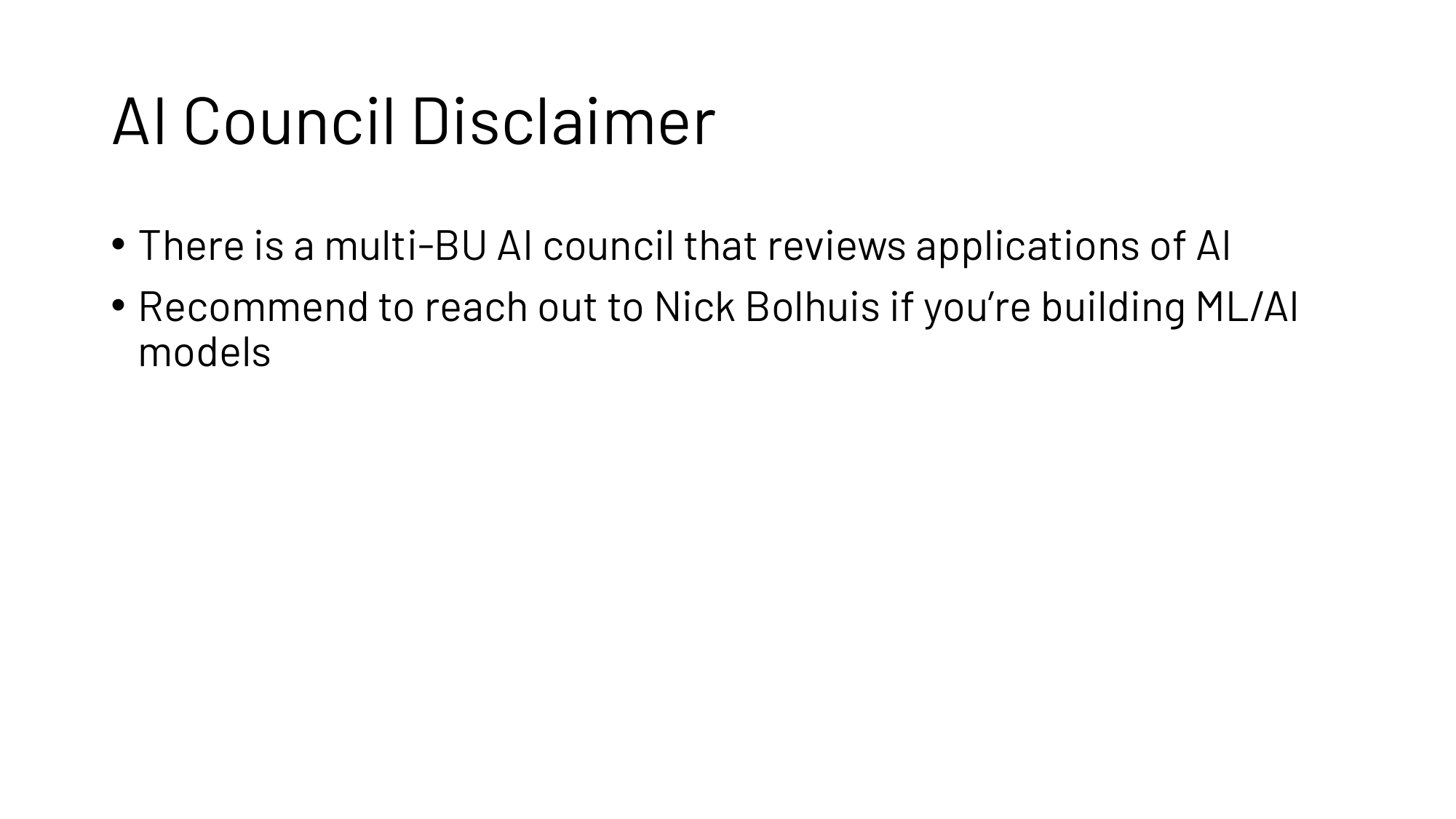

# AI Council Disclaimer
There is a multi-BU AI council that reviews applications of AI
Recommend to reach out to Nick Bolhuis if you’re building ML/AI models